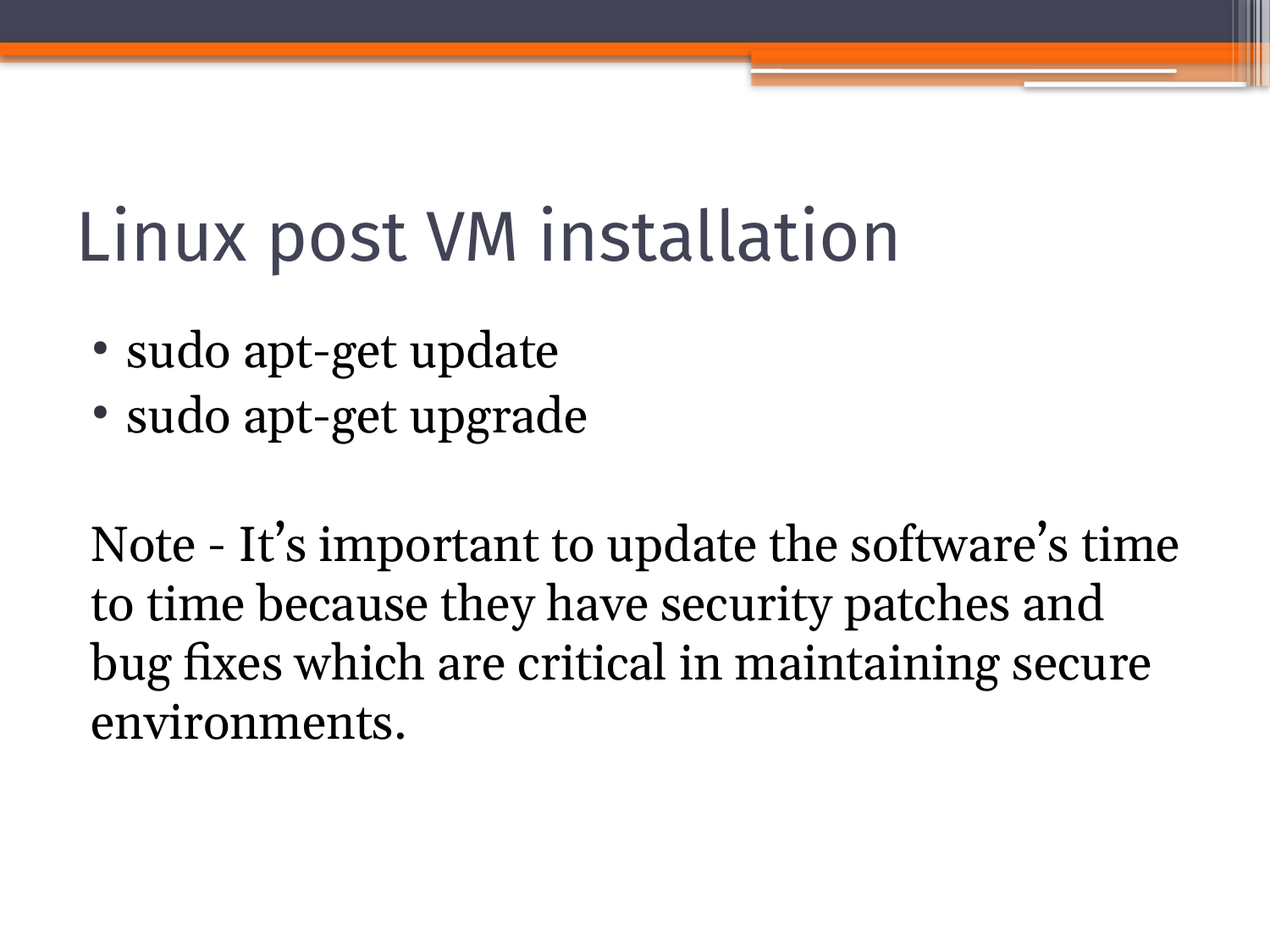

# Linux post VM installation
sudo apt-get update
sudo apt-get upgrade

Note - It’s important to update the software’s time to time because they have security patches and bug fixes which are critical in maintaining secure environments.